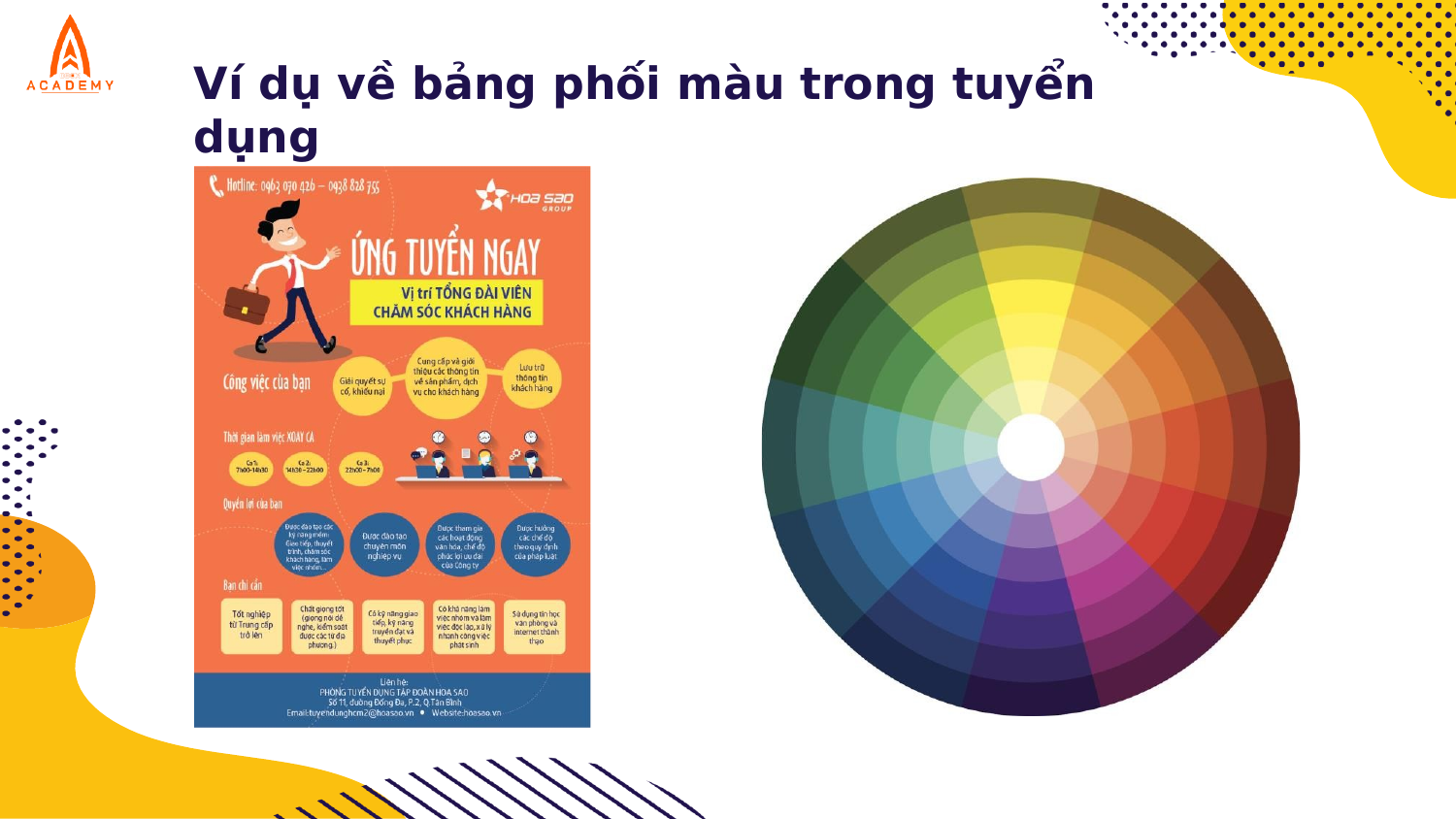

# Ví dụ về bảng phối màu trong tuyển dụng